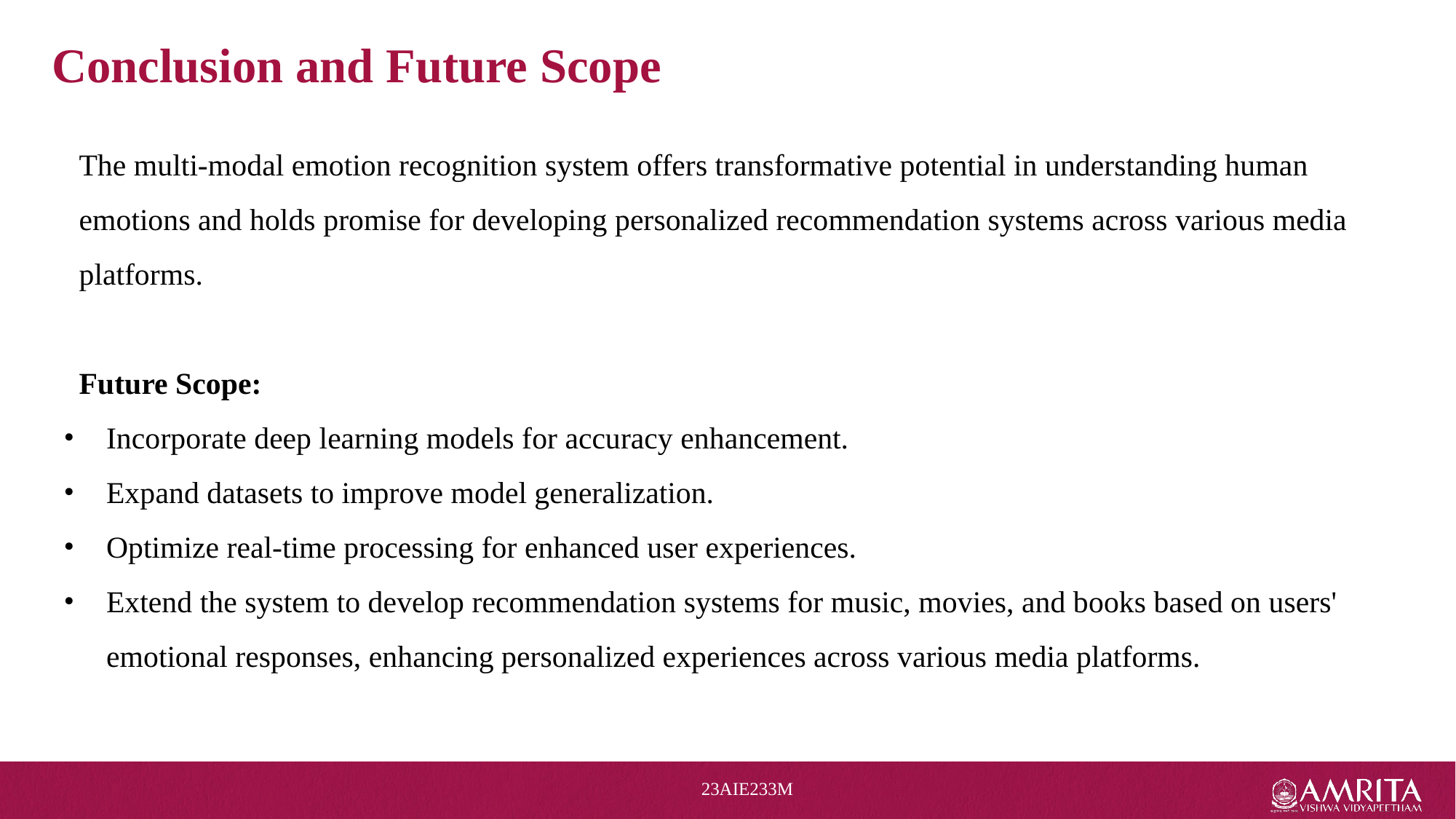

# Conclusion and Future Scope
The multi-modal emotion recognition system offers transformative potential in understanding human emotions and holds promise for developing personalized recommendation systems across various media platforms.

Future Scope:
Incorporate deep learning models for accuracy enhancement.
Expand datasets to improve model generalization.
Optimize real-time processing for enhanced user experiences.
Extend the system to develop recommendation systems for music, movies, and books based on users' emotional responses, enhancing personalized experiences across various media platforms.

23AIE233M